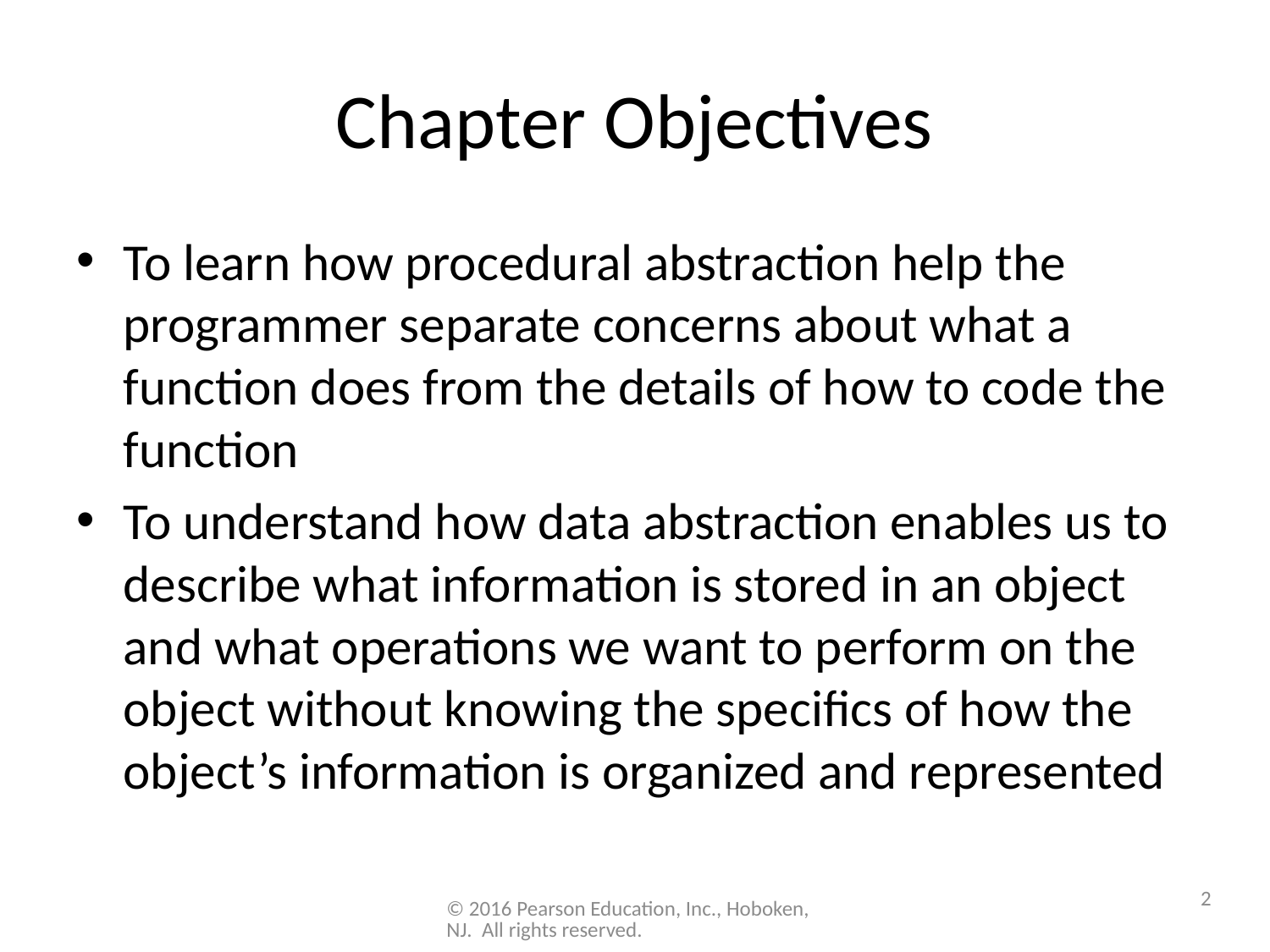

# Chapter Objectives
To learn how procedural abstraction help the programmer separate concerns about what a function does from the details of how to code the function
To understand how data abstraction enables us to describe what information is stored in an object and what operations we want to perform on the object without knowing the specifics of how the object’s information is organized and represented
2
© 2016 Pearson Education, Inc., Hoboken, NJ.  All rights reserved.